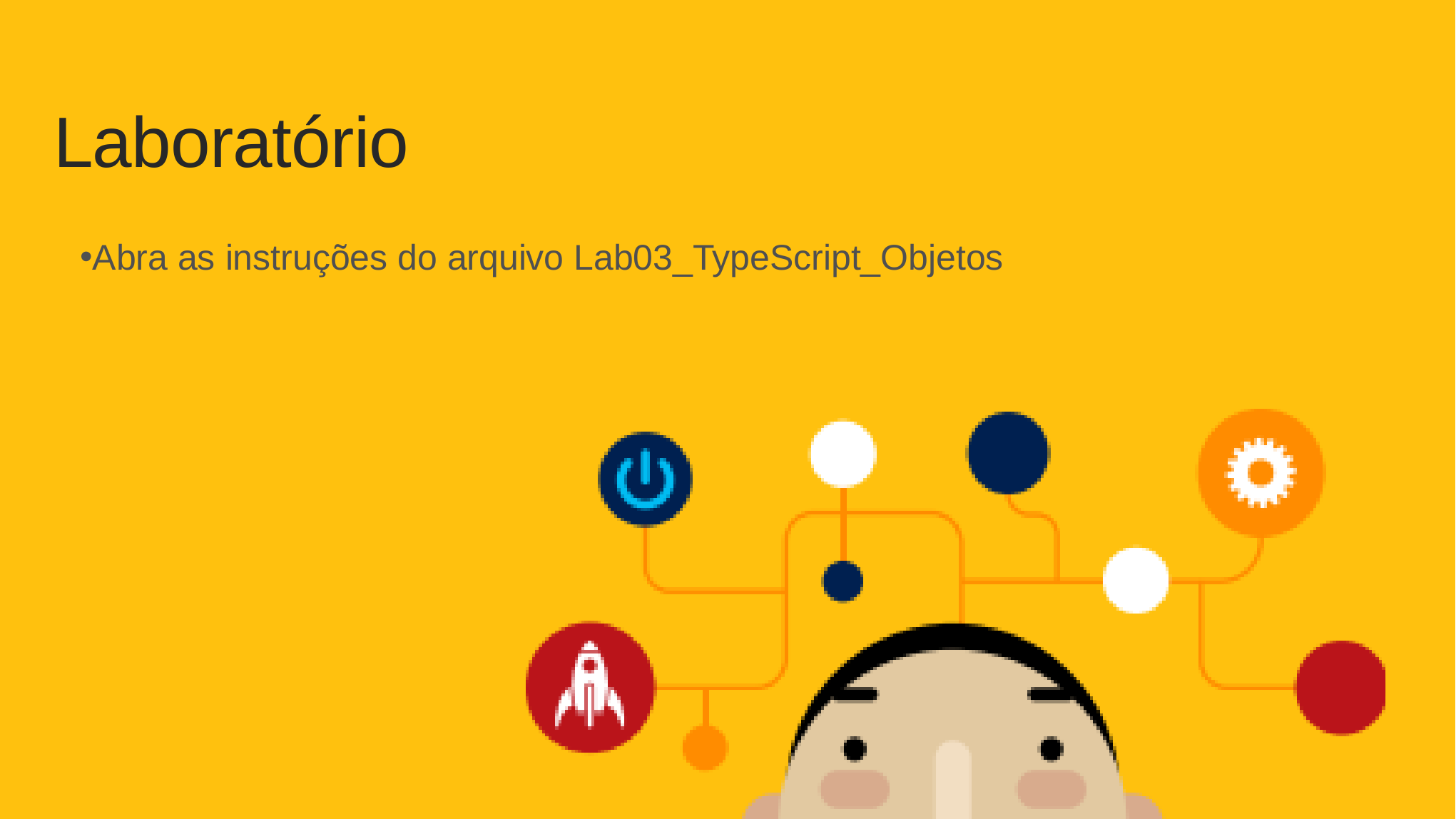

# Laboratório
Abra as instruções do arquivo Lab03_TypeScript_Objetos